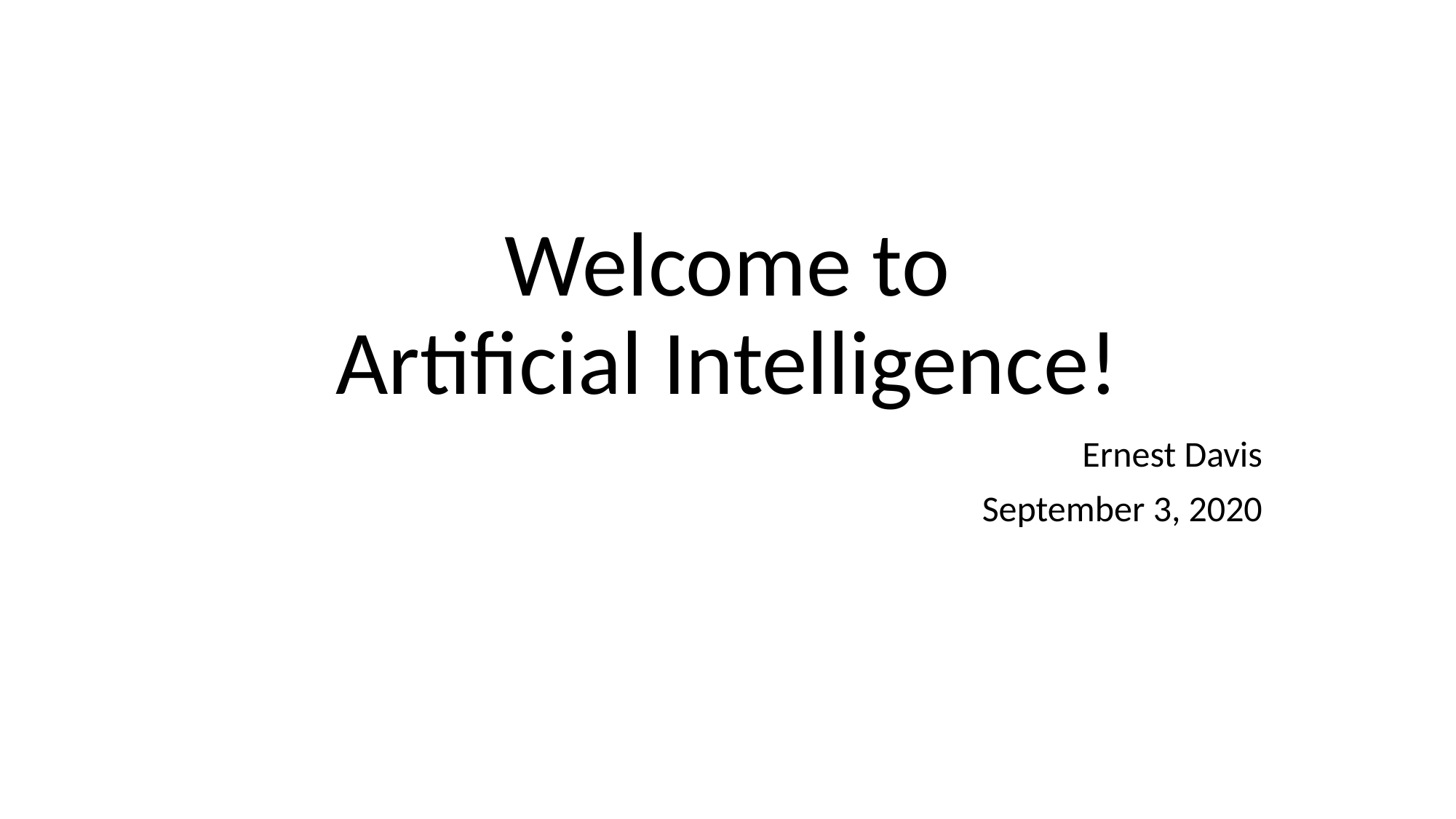

# Welcome to Artificial Intelligence!
Ernest Davis
September 3, 2020